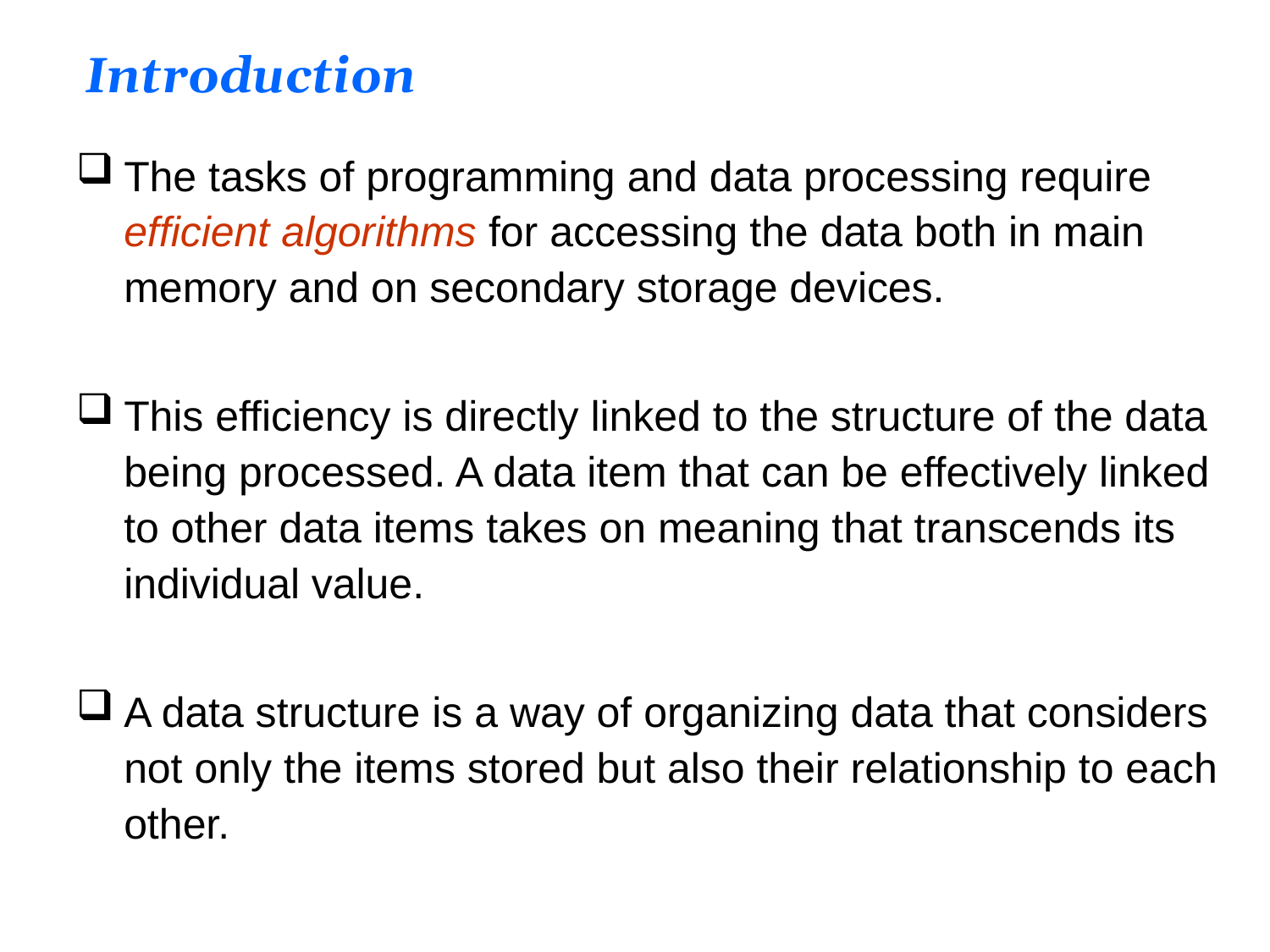

# Introduction
The tasks of programming and data processing require efficient algorithms for accessing the data both in main memory and on secondary storage devices.

This efficiency is directly linked to the structure of the data being processed. A data item that can be effectively linked to other data items takes on meaning that transcends its individual value.

A data structure is a way of organizing data that considers not only the items stored but also their relationship to each other.